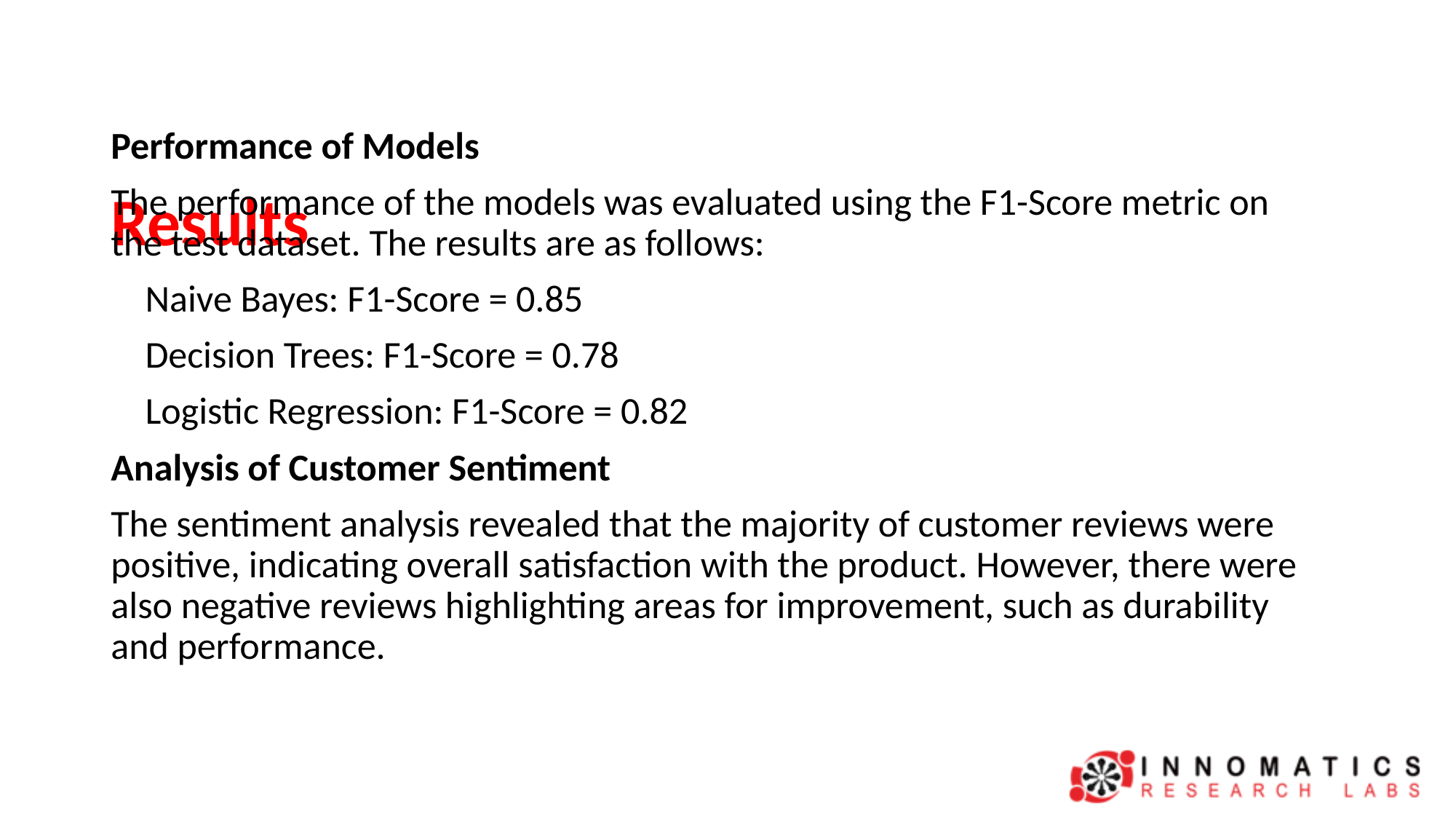

Performance of Models
The performance of the models was evaluated using the F1-Score metric on the test dataset. The results are as follows:
    Naive Bayes: F1-Score = 0.85
    Decision Trees: F1-Score = 0.78
    Logistic Regression: F1-Score = 0.82
Analysis of Customer Sentiment
The sentiment analysis revealed that the majority of customer reviews were positive, indicating overall satisfaction with the product. However, there were also negative reviews highlighting areas for improvement, such as durability and performance.
# Results